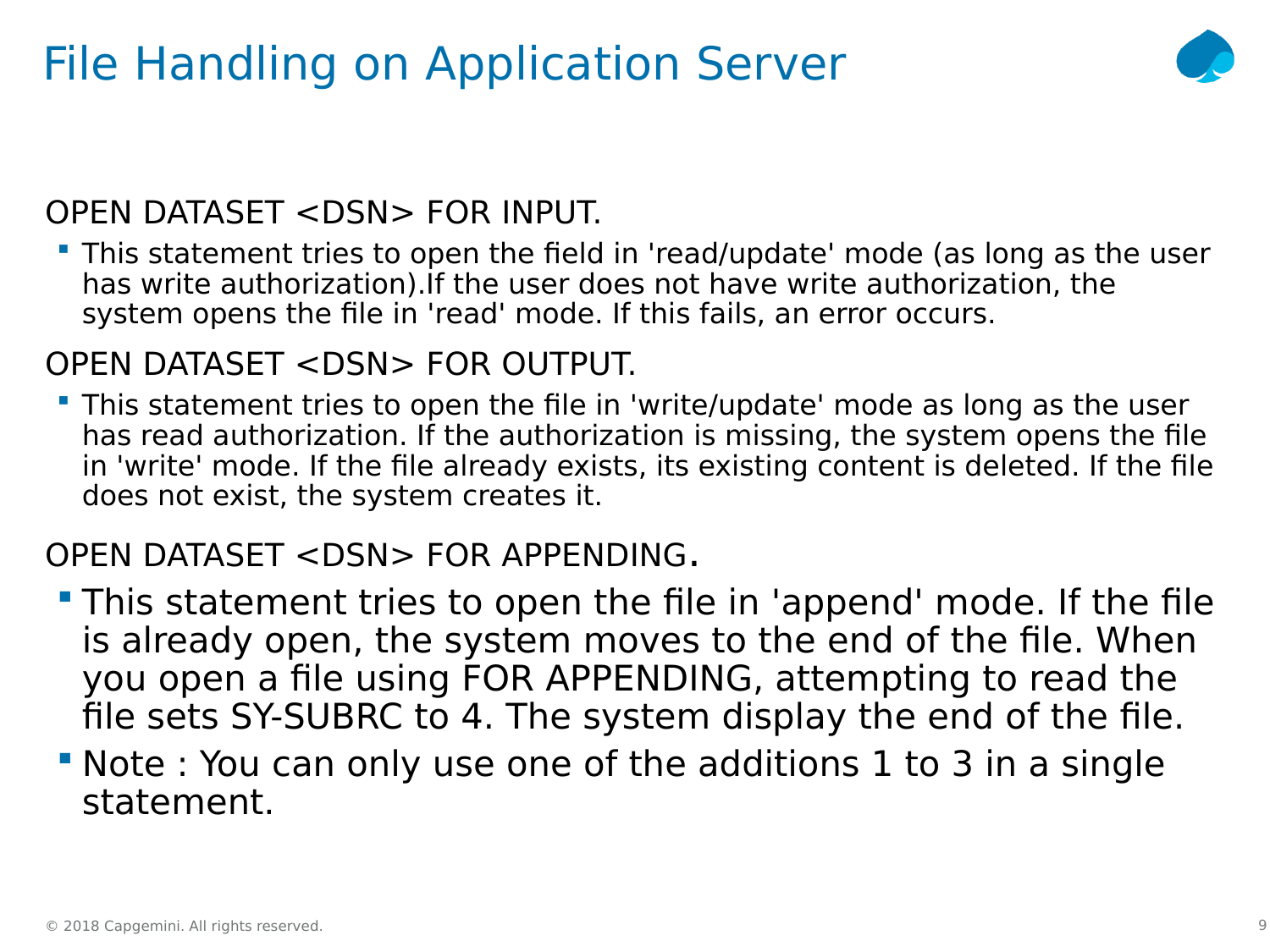

# File Handling on Application Server
OPEN DATASET <DSN> FOR INPUT.
This statement tries to open the field in 'read/update' mode (as long as the user has write authorization).If the user does not have write authorization, the system opens the file in 'read' mode. If this fails, an error occurs.
OPEN DATASET <DSN> FOR OUTPUT.
This statement tries to open the file in 'write/update' mode as long as the user has read authorization. If the authorization is missing, the system opens the file in 'write' mode. If the file already exists, its existing content is deleted. If the file does not exist, the system creates it.
OPEN DATASET <DSN> FOR APPENDING.
This statement tries to open the file in 'append' mode. If the file is already open, the system moves to the end of the file. When you open a file using FOR APPENDING, attempting to read the file sets SY-SUBRC to 4. The system display the end of the file.
Note : You can only use one of the additions 1 to 3 in a single statement.